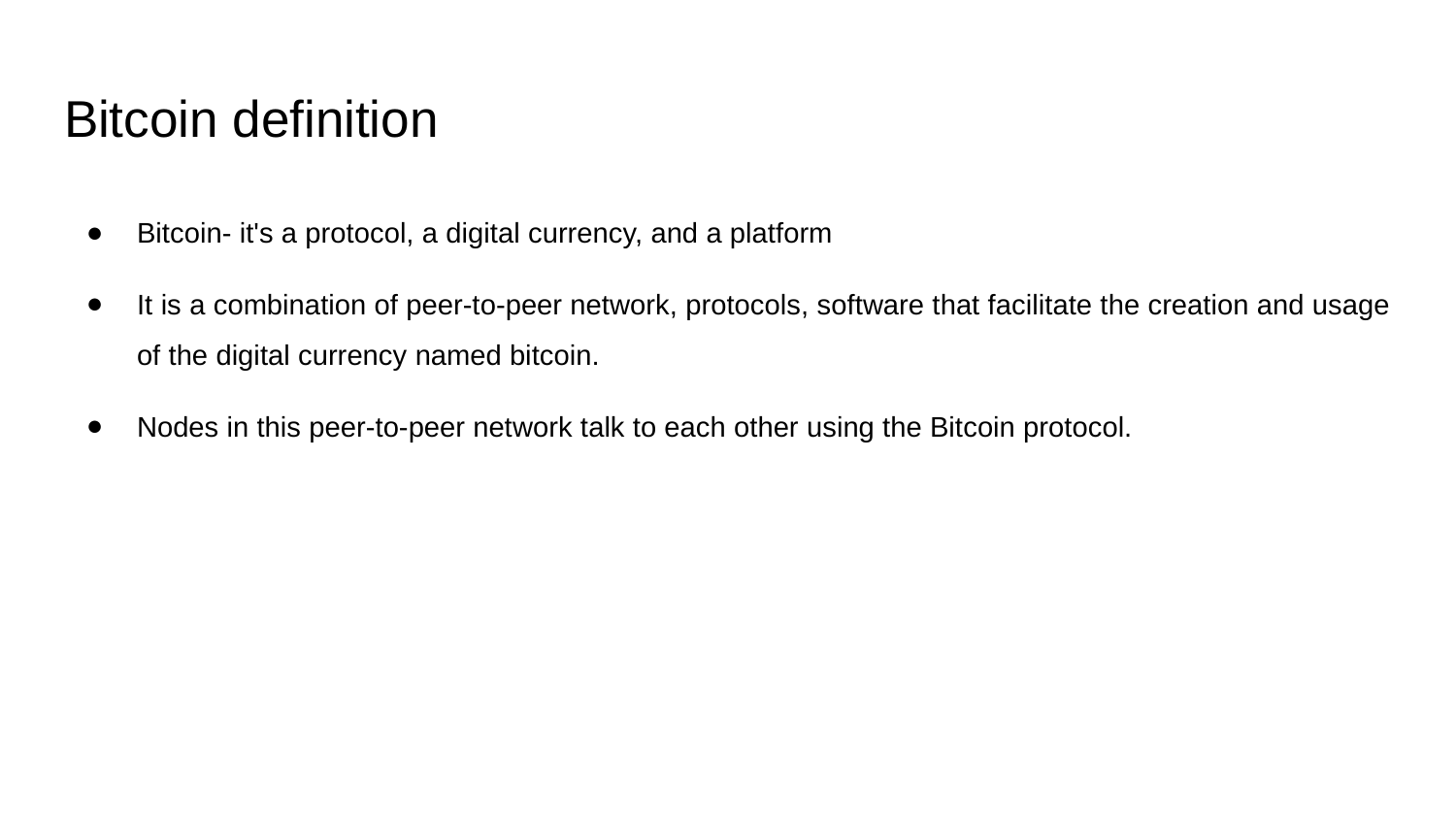

# Bitcoin definition
Bitcoin- it's a protocol, a digital currency, and a platform
It is a combination of peer-to-peer network, protocols, software that facilitate the creation and usage of the digital currency named bitcoin.
Nodes in this peer-to-peer network talk to each other using the Bitcoin protocol.